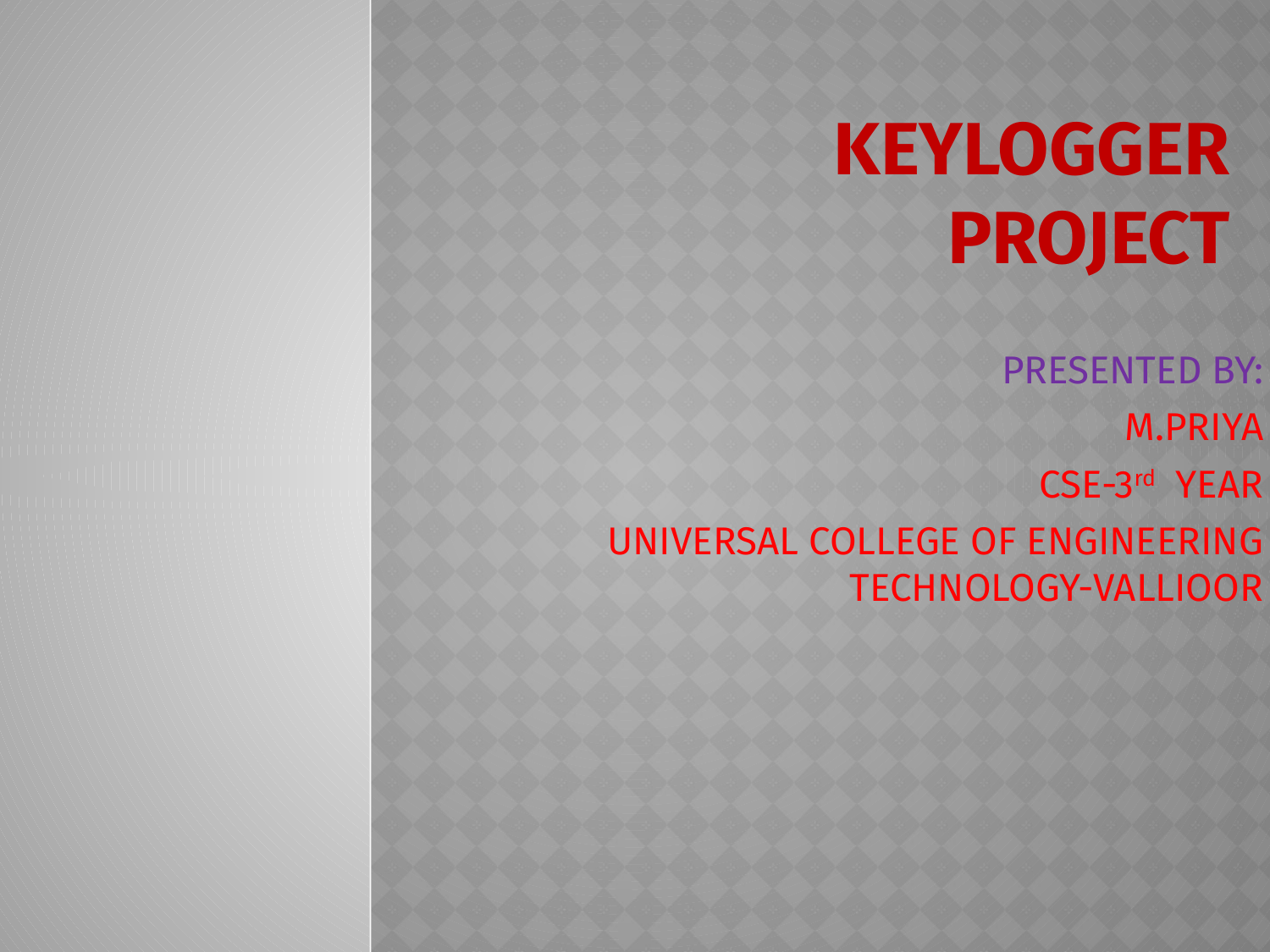

# KEYLOGGER PROJECT
 PRESENTED BY:
M.PRIYA
CSE-3rd  YEAR
UNIVERSAL COLLEGE OF ENGINEERING TECHNOLOGY-VALLIOOR